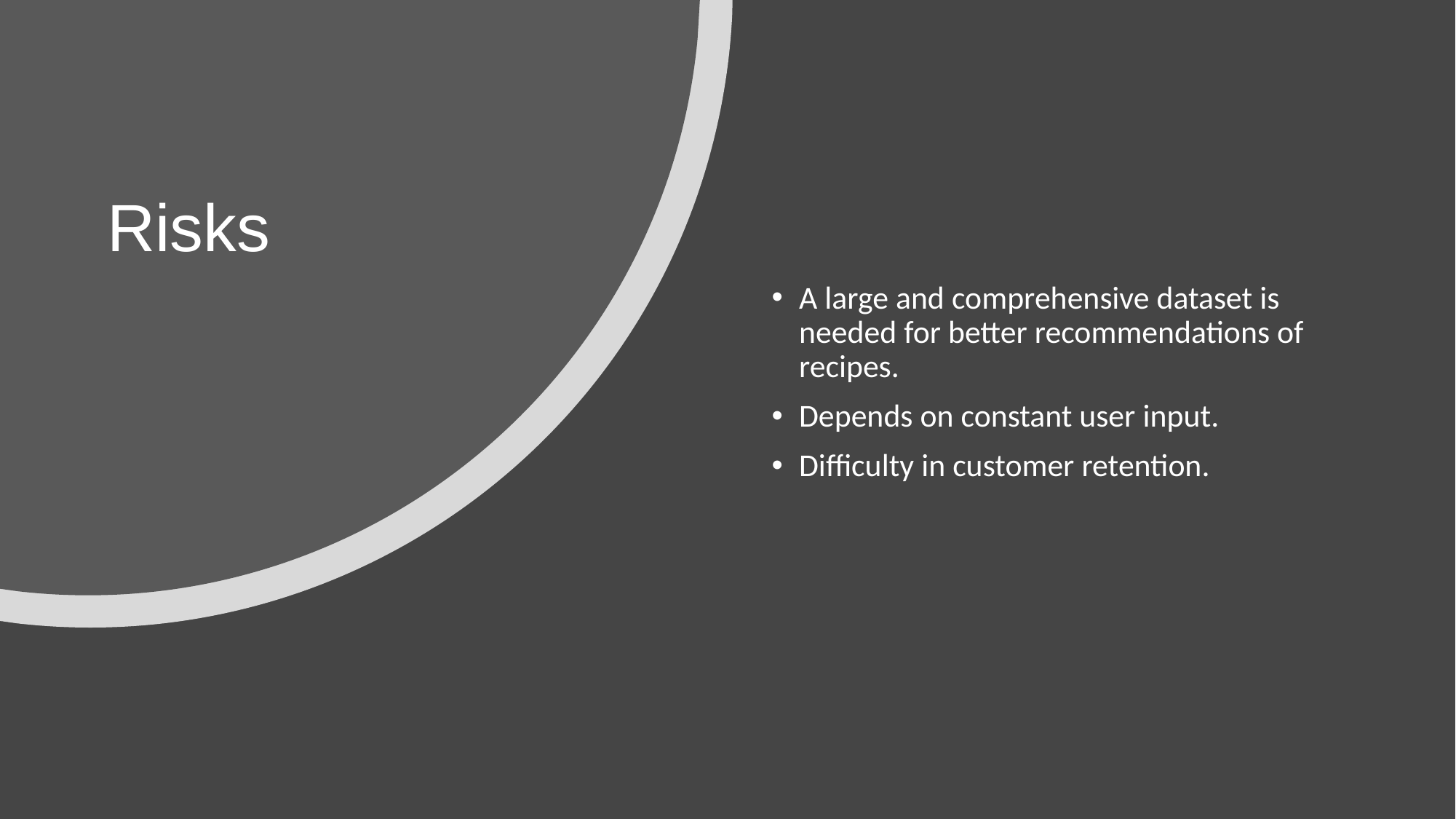

# Risks
A large and comprehensive dataset is needed for better recommendations of recipes.
Depends on constant user input.
Difficulty in customer retention.